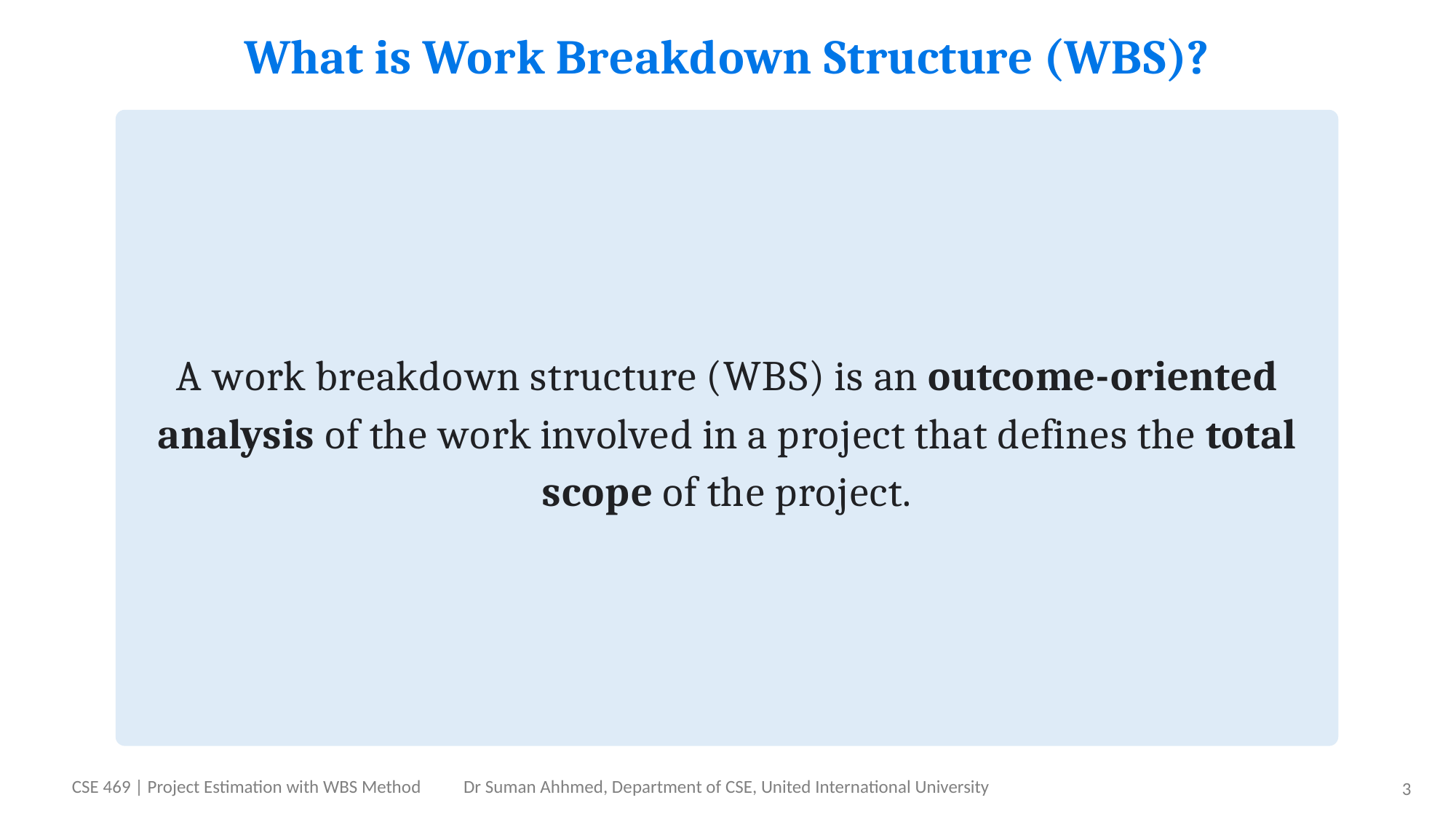

# What is Work Breakdown Structure (WBS)?

A work breakdown structure (WBS) is an outcome-oriented analysis of the work involved in a project that defines the total scope of the project.